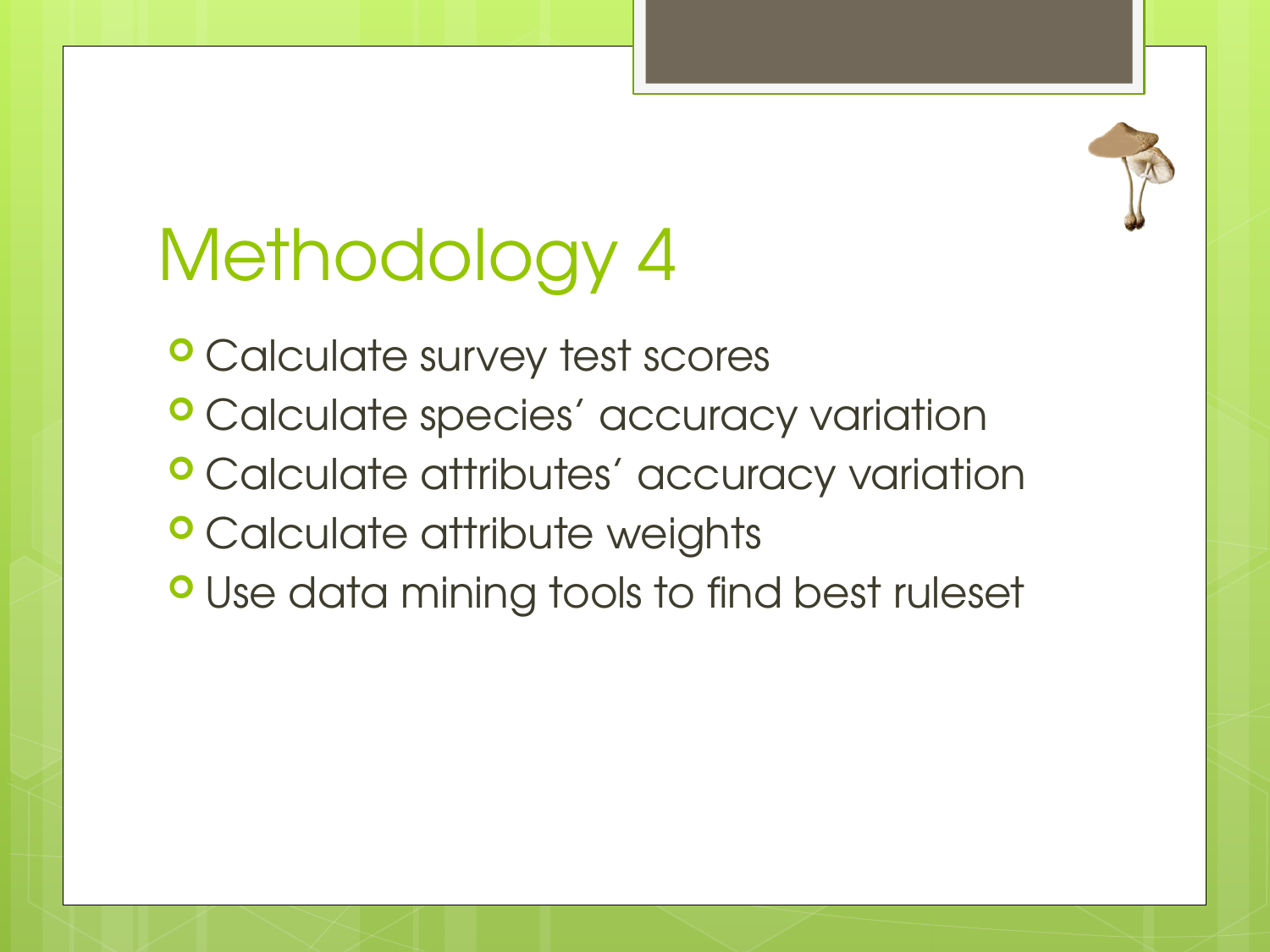

# Methodology 4
Calculate survey test scores
Calculate species’ accuracy variation
Calculate attributes’ accuracy variation
Calculate attribute weights
Use data mining tools to find best ruleset